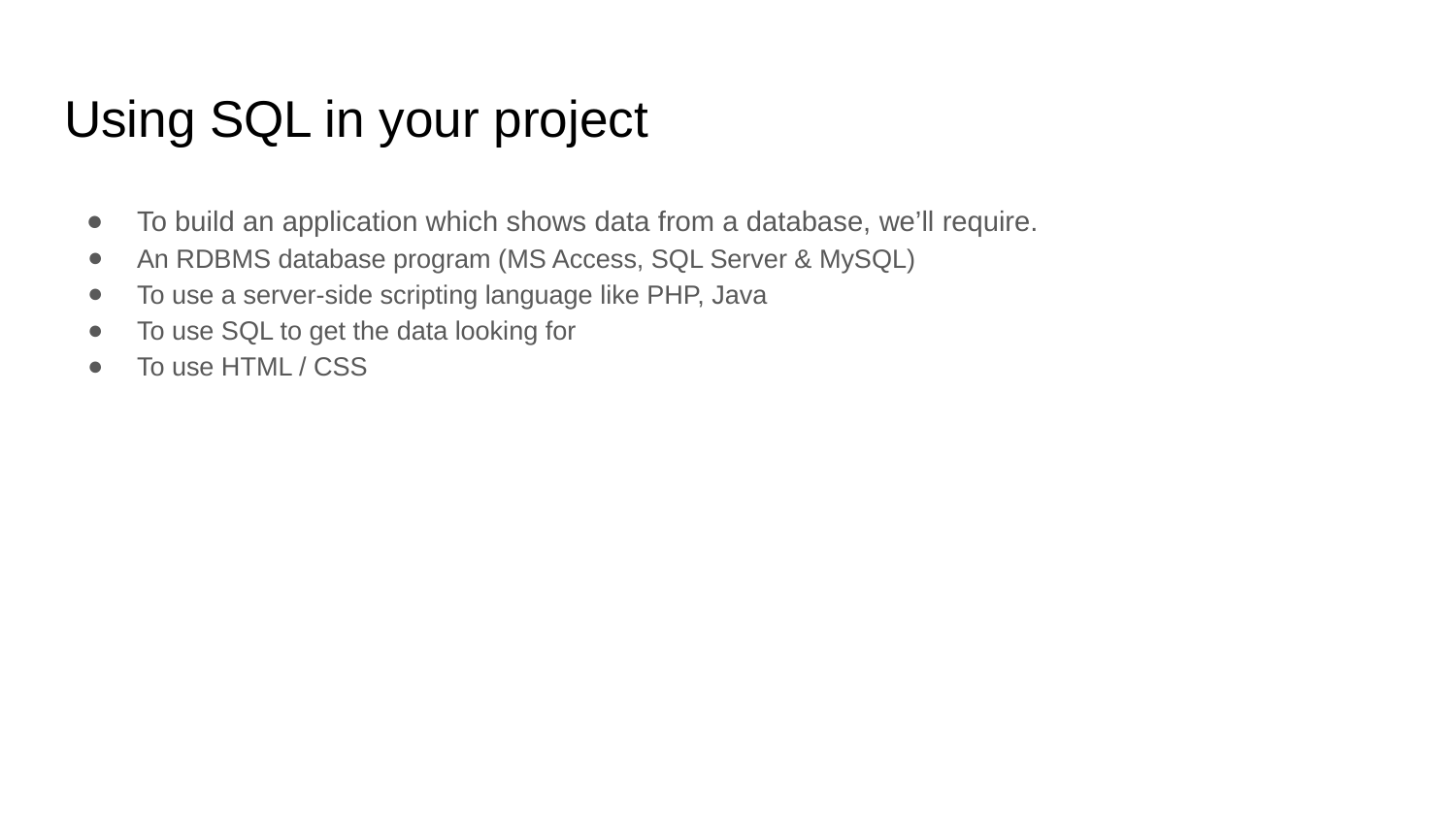

# Using SQL in your project
To build an application which shows data from a database, we’ll require.
An RDBMS database program (MS Access, SQL Server & MySQL)
To use a server-side scripting language like PHP, Java
To use SQL to get the data looking for
To use HTML / CSS